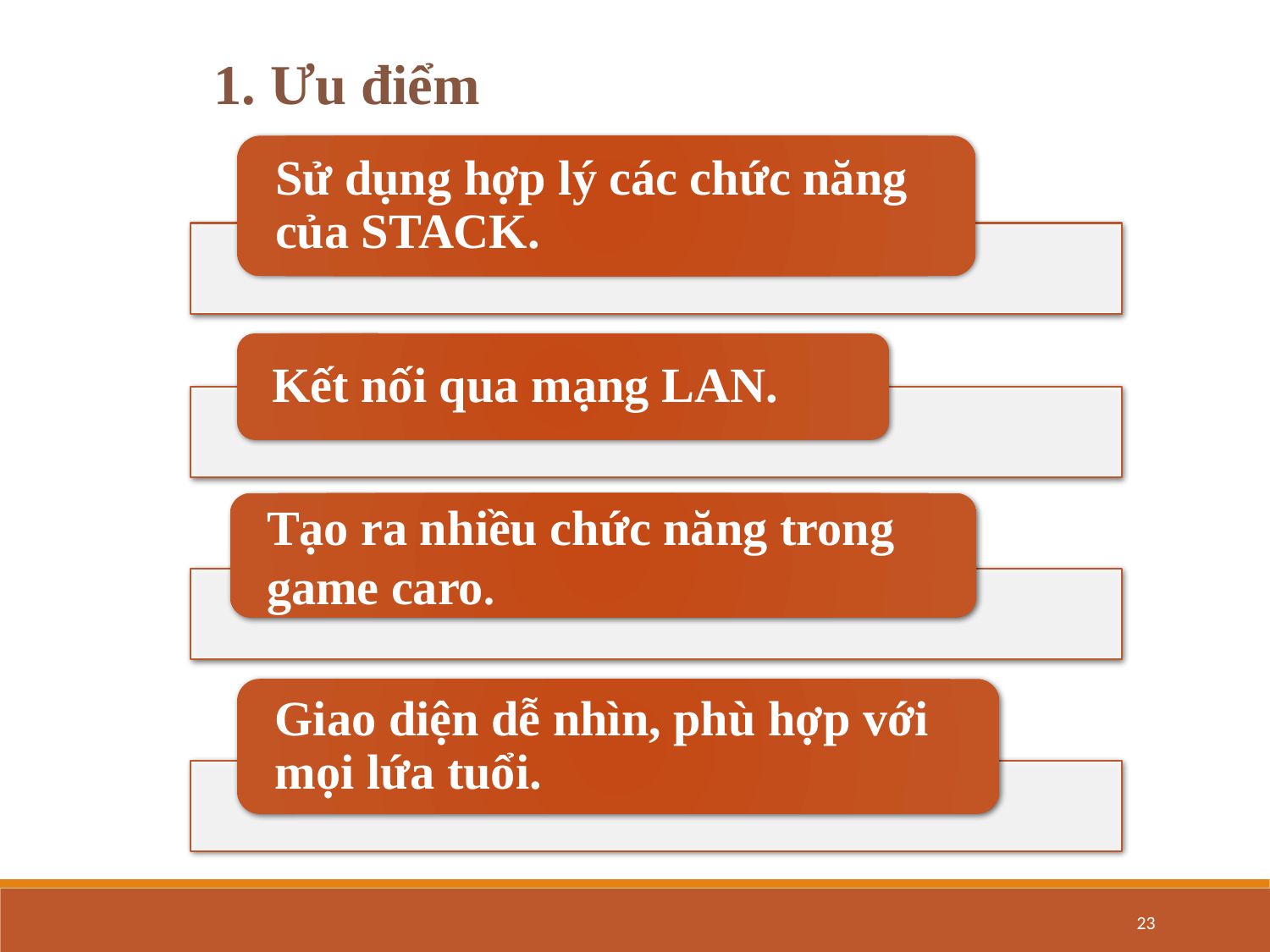

1. Ưu điểm
Sử dụng hợp lý các chức năng của STACK.
Kết nối qua mạng LAN.
Tạo ra nhiều chức năng trong game caro.
Giao diện dễ nhìn, phù hợp với mọi lứa tuổi.
23